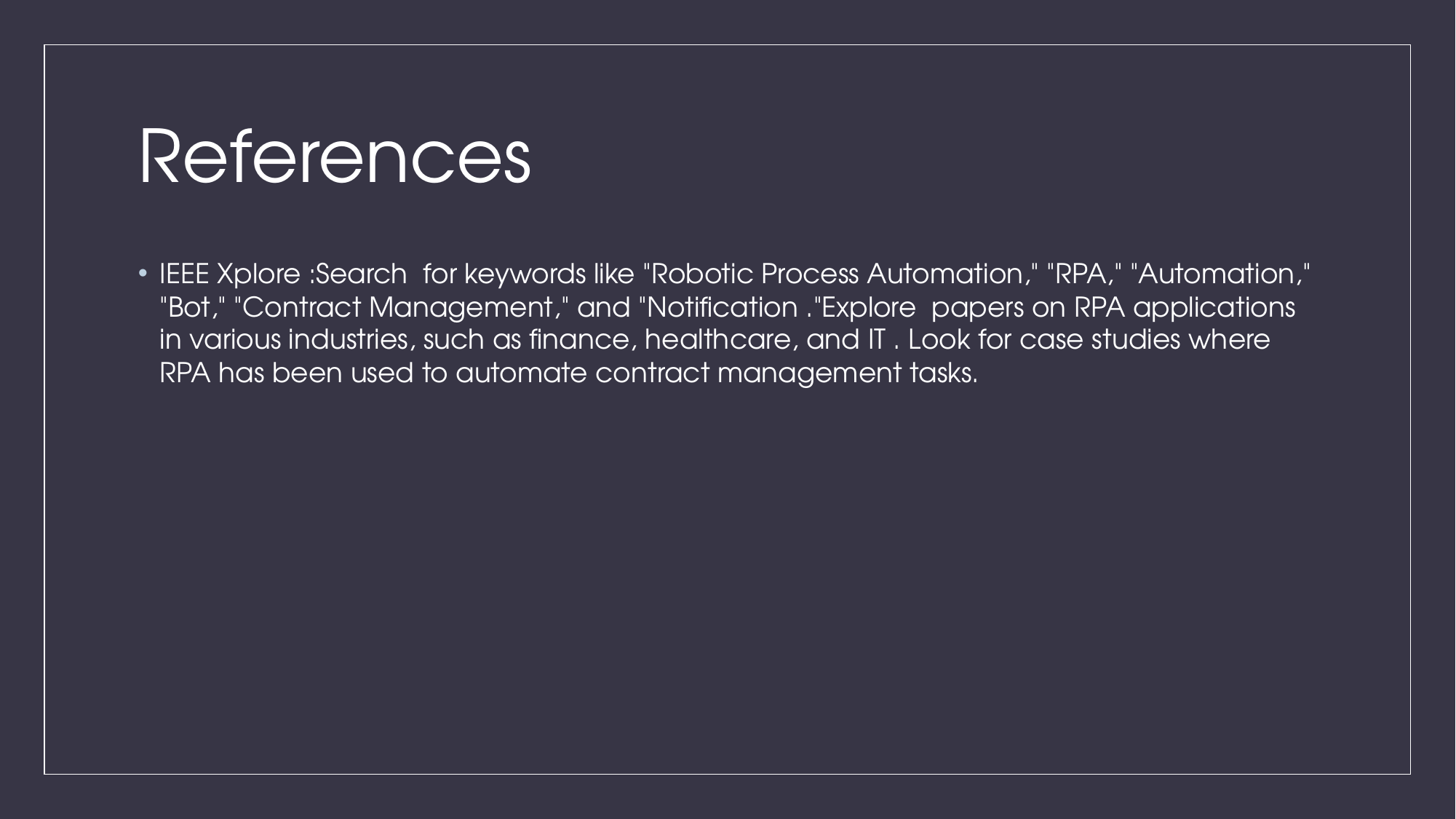

# References
IEEE Xplore :Search  for keywords like "Robotic Process Automation," "RPA," "Automation," "Bot," "Contract Management," and "Notification ."Explore  papers on RPA applications in various industries, such as finance, healthcare, and IT . Look for case studies where RPA has been used to automate contract management tasks.